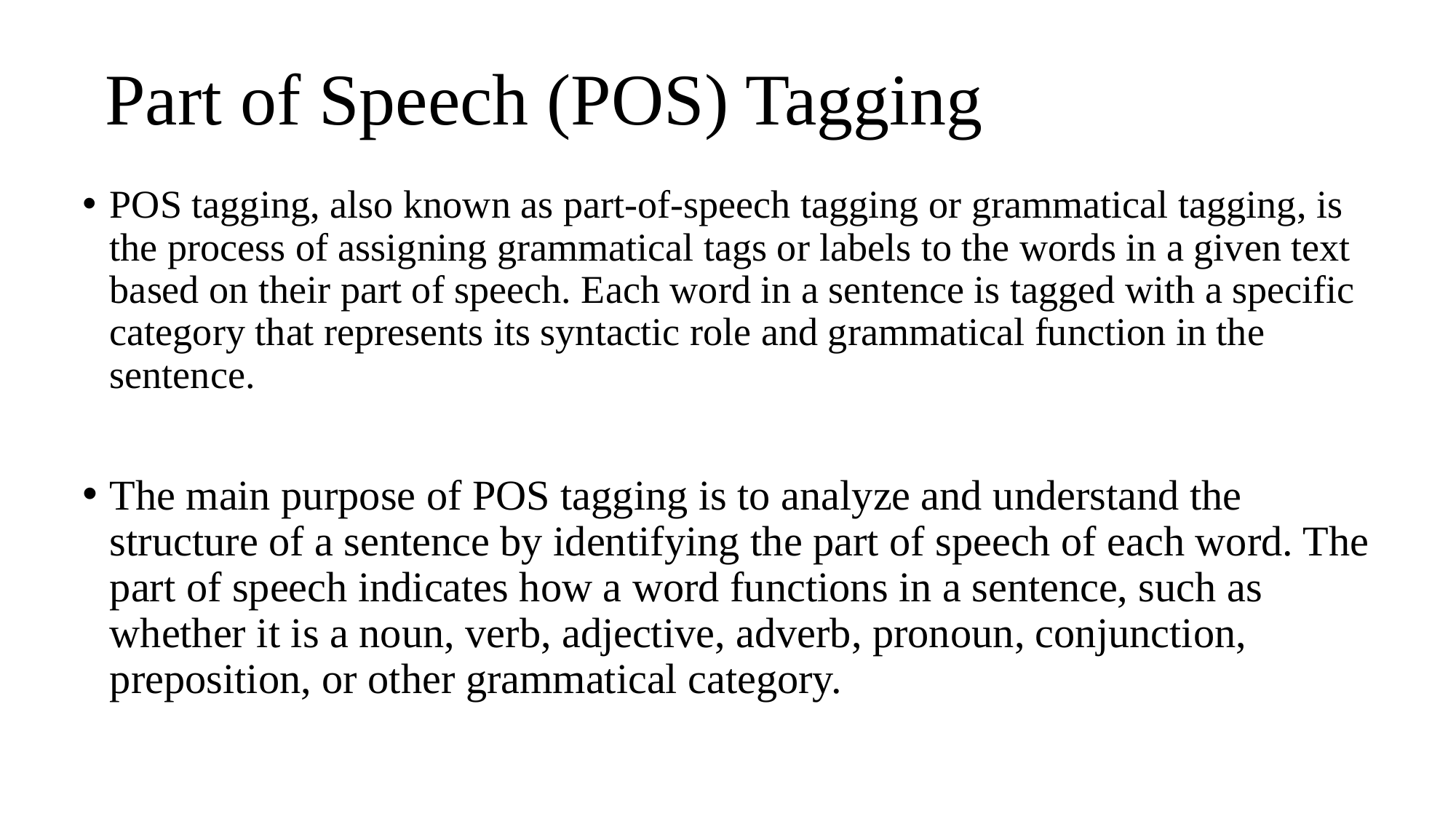

# Part of Speech (POS) Tagging
POS tagging, also known as part-of-speech tagging or grammatical tagging, is the process of assigning grammatical tags or labels to the words in a given text based on their part of speech. Each word in a sentence is tagged with a specific category that represents its syntactic role and grammatical function in the sentence.

The main purpose of POS tagging is to analyze and understand the structure of a sentence by identifying the part of speech of each word. The part of speech indicates how a word functions in a sentence, such as whether it is a noun, verb, adjective, adverb, pronoun, conjunction, preposition, or other grammatical category.